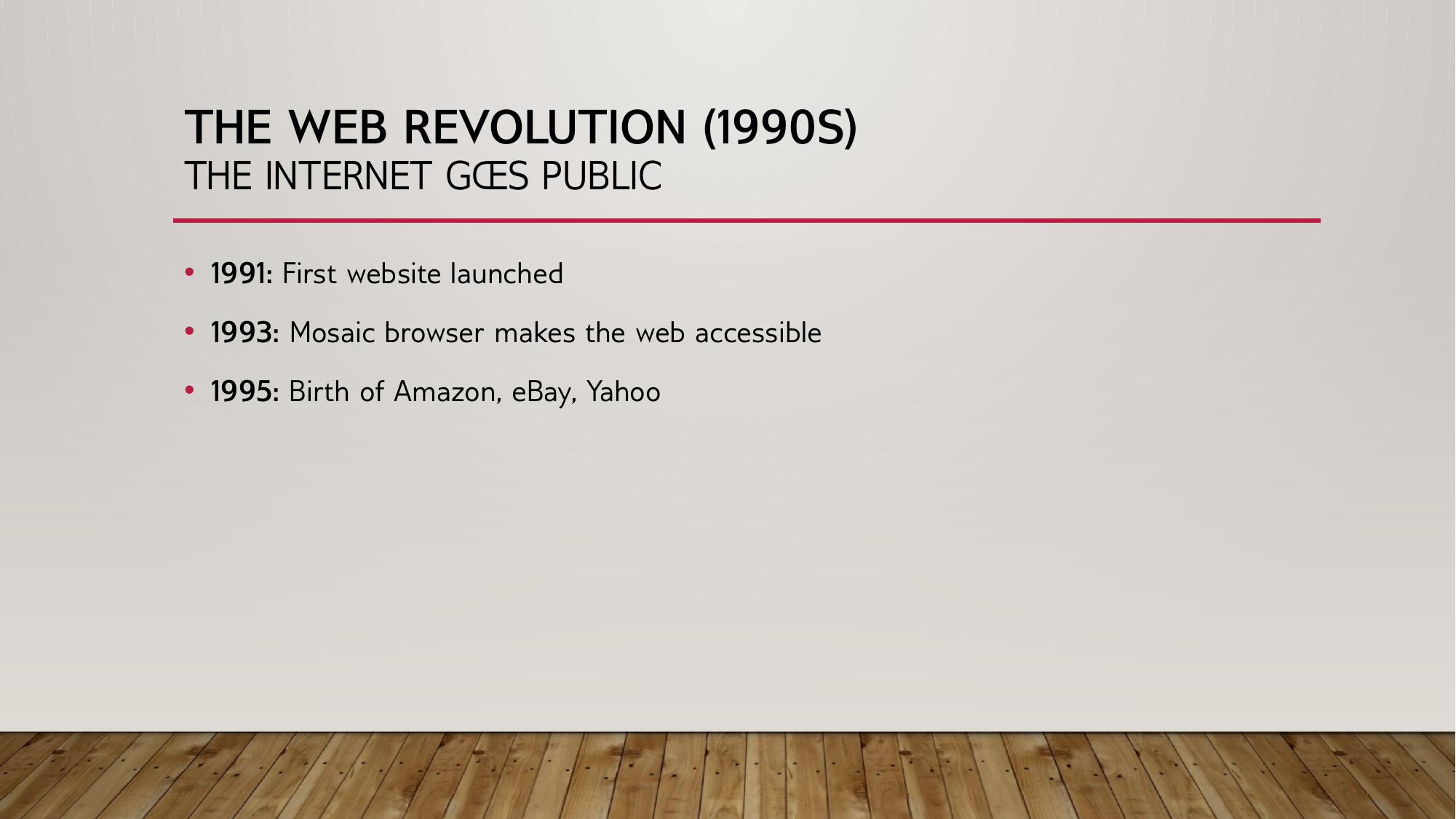

# The Web Revolution (1990s) The Internet Goes Public
1991: First website launched
1993: Mosaic browser makes the web accessible
1995: Birth of Amazon, eBay, Yahoo